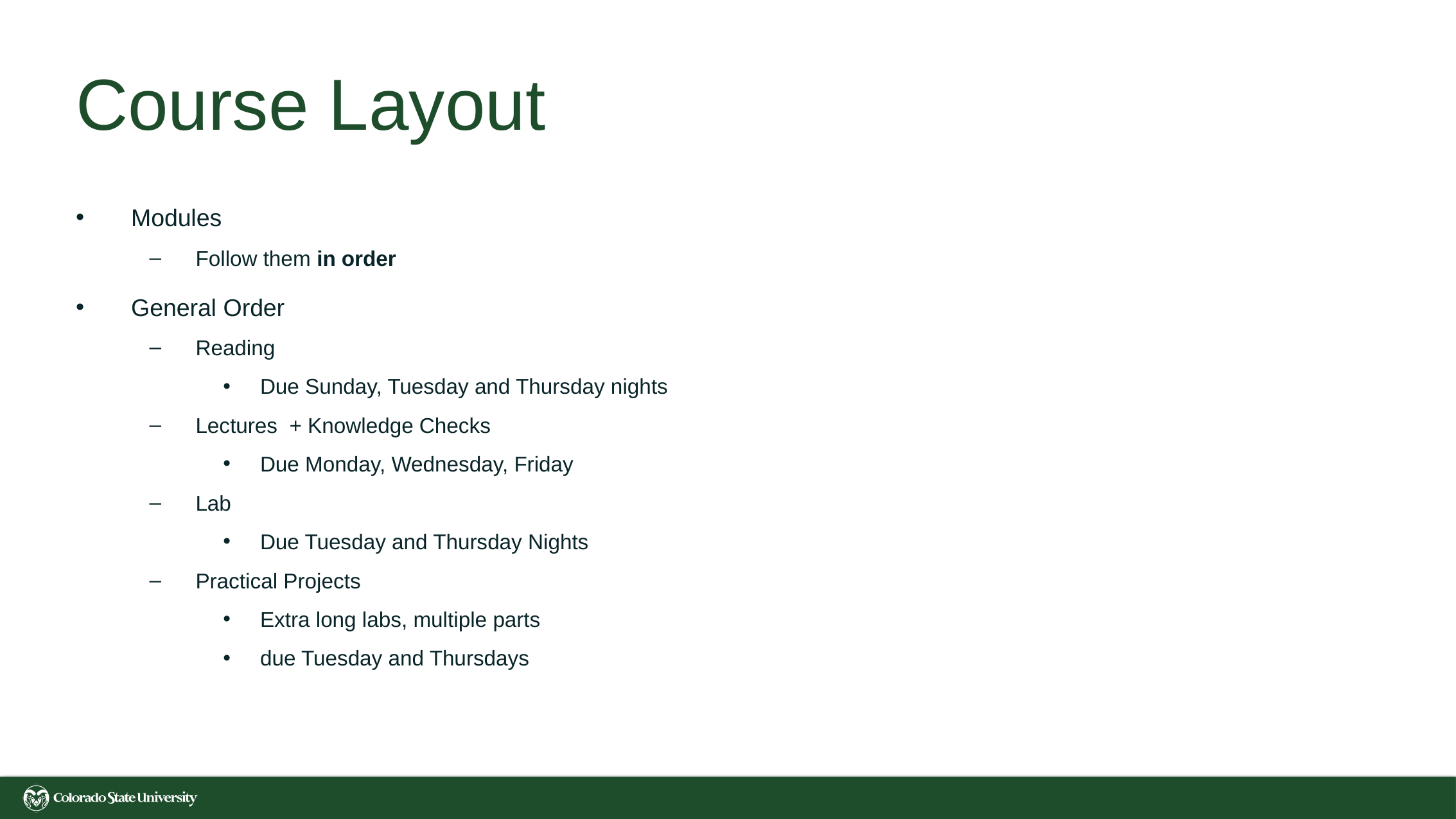

# Course Layout
Modules
Follow them in order
General Order
Reading
Due Sunday, Tuesday and Thursday nights
Lectures  + Knowledge Checks
Due Monday, Wednesday, Friday
Lab
Due Tuesday and Thursday Nights
Practical Projects
Extra long labs, multiple parts
due Tuesday and Thursdays